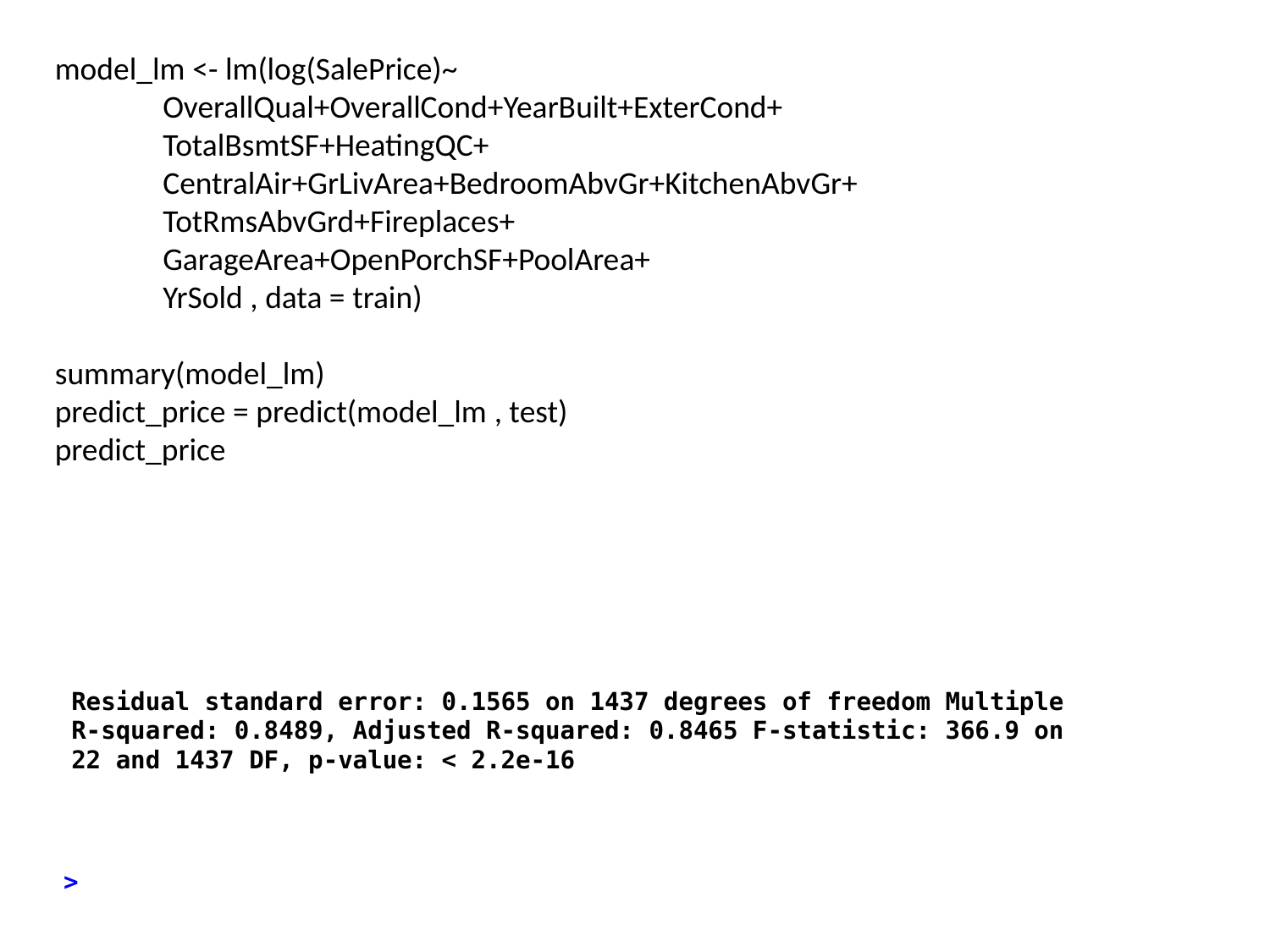

model_lm <- lm(log(SalePrice)~
               OverallQual+OverallCond+YearBuilt+ExterCond+
               TotalBsmtSF+HeatingQC+
               CentralAir+GrLivArea+BedroomAbvGr+KitchenAbvGr+
               TotRmsAbvGrd+Fireplaces+
               GarageArea+OpenPorchSF+PoolArea+
               YrSold , data = train)

summary(model_lm)
predict_price = predict(model_lm , test)
predict_price

| Residual standard error: 0.1565 on 1437 degrees of freedom Multiple R-squared: 0.8489, Adjusted R-squared: 0.8465 F-statistic: 366.9 on 22 and 1437 DF, p-value: < 2.2e-16 |
| --- |
|  |
|  |
| > |